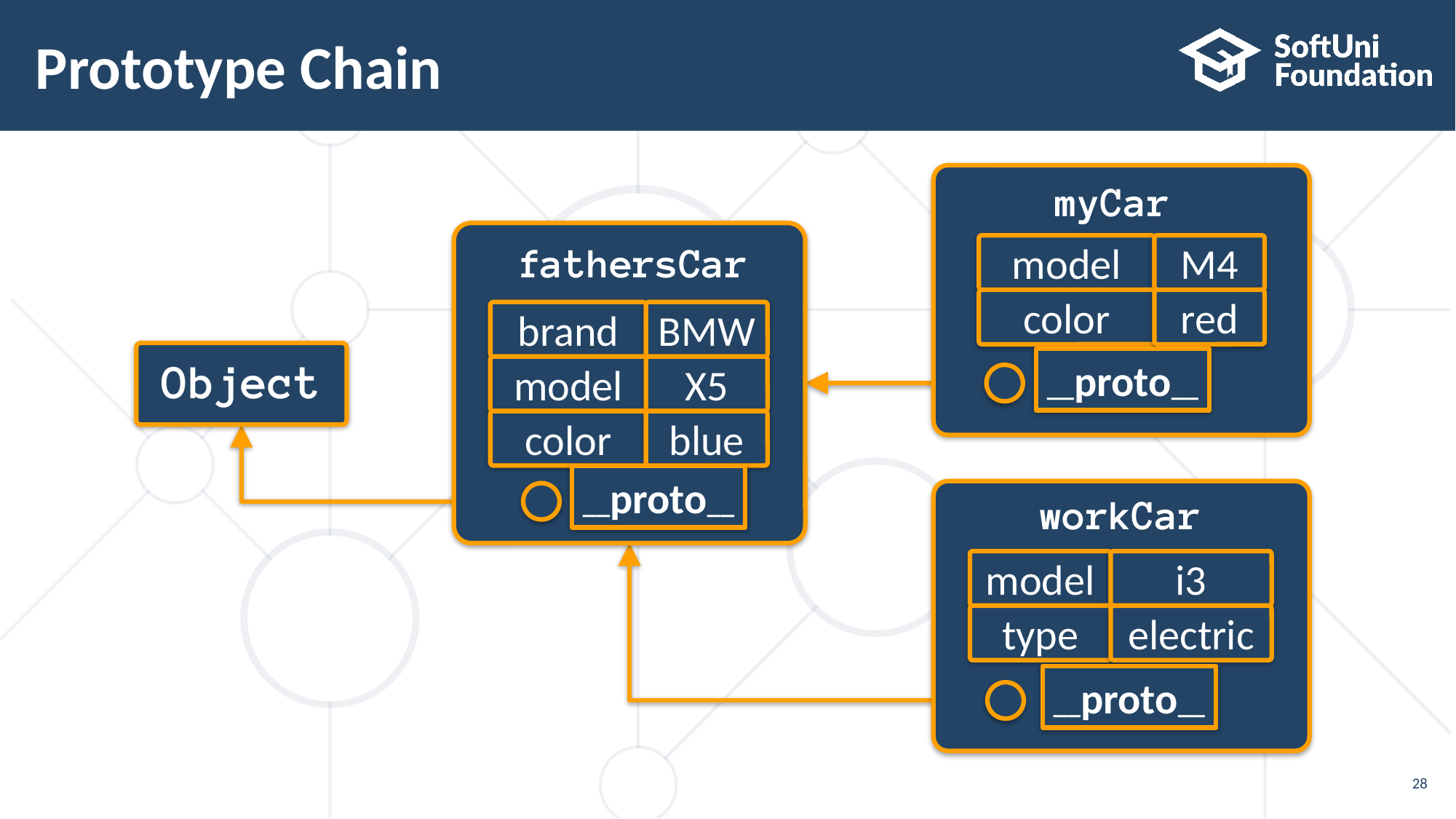

# Prototype Chain

model
M4
color
red
__proto__

myCar

brand
BMW
model
X5
color
blue
__proto__

fathersCar

Object

model
i3
type
electric
__proto__

workCar
28